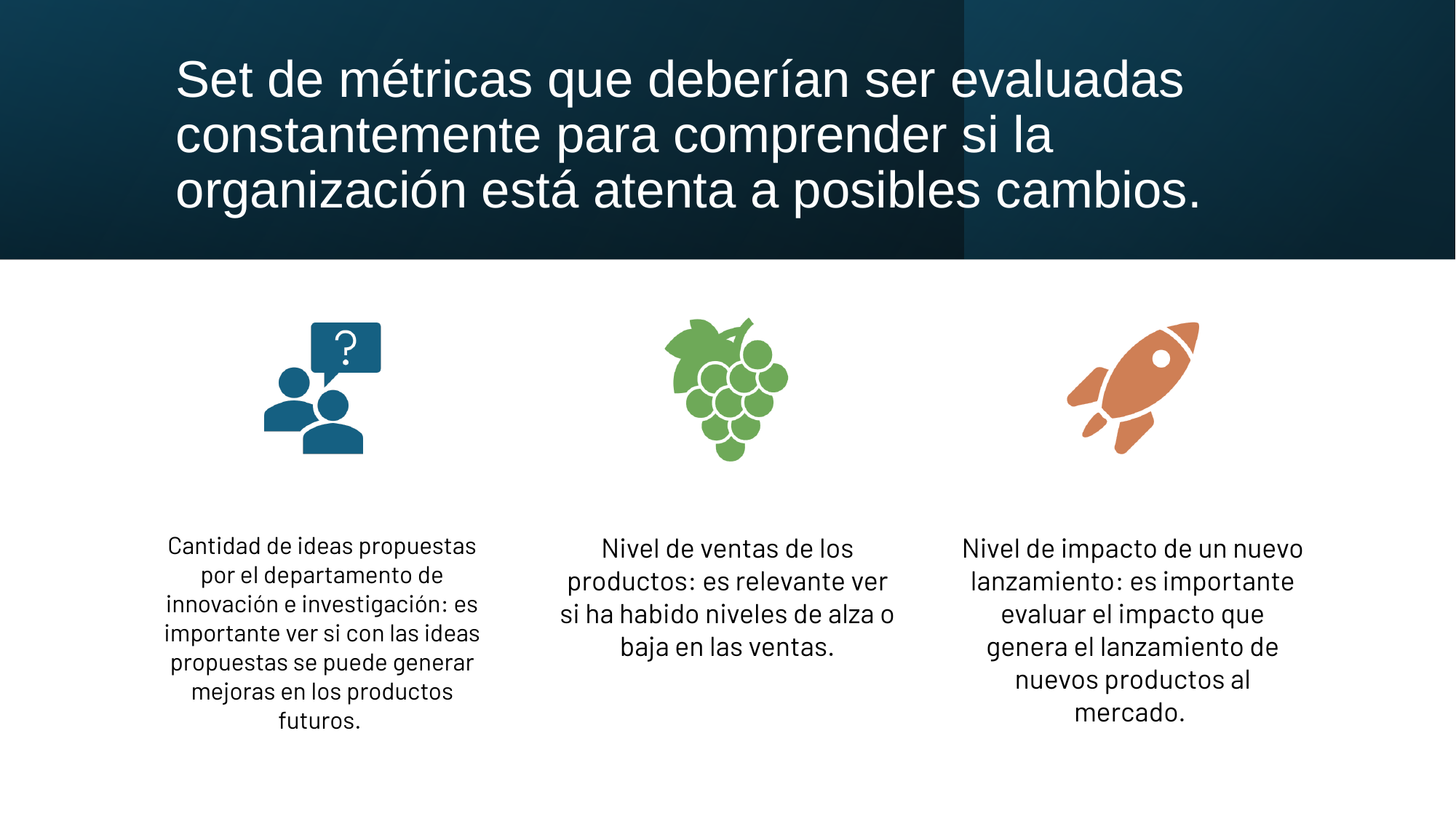

# Set de métricas que deberían ser evaluadas constantemente para comprender si la organización está atenta a posibles cambios.
Cantidad de ideas propuestas por el departamento de innovación e investigación: es importante ver si con las ideas propuestas se puede generar mejoras en los productos futuros.
Nivel de ventas de los productos: es relevante ver si ha habido niveles de alza o baja en las ventas.
Nivel de impacto de un nuevo lanzamiento: es importante evaluar el impacto que genera el lanzamiento de nuevos productos al mercado.